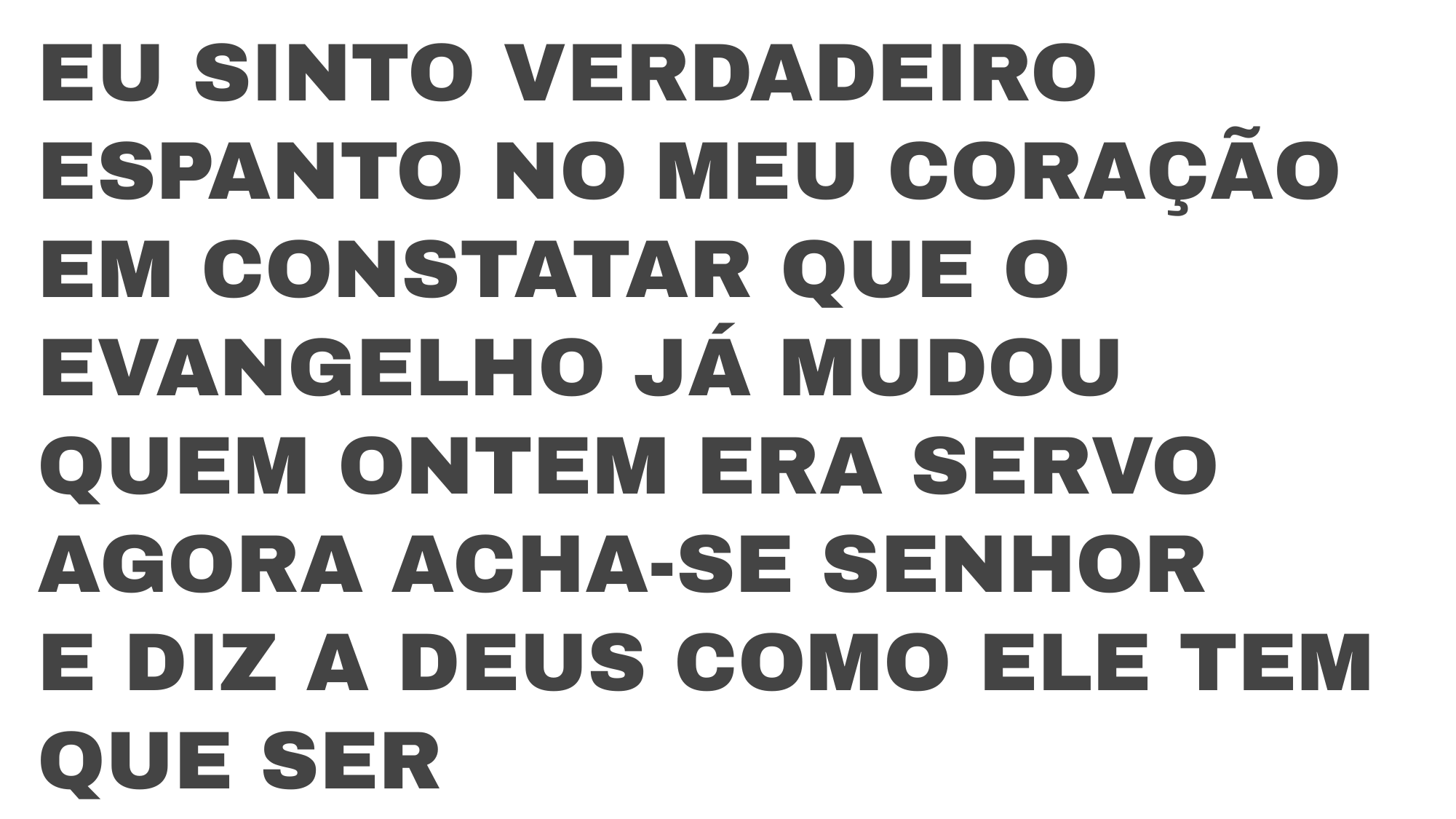

EU SINTO VERDADEIRO ESPANTO NO MEU CORAÇÃO
EM CONSTATAR QUE O EVANGELHO JÁ MUDOU
QUEM ONTEM ERA SERVO AGORA ACHA-SE SENHOR
E DIZ A DEUS COMO ELE TEM QUE SER